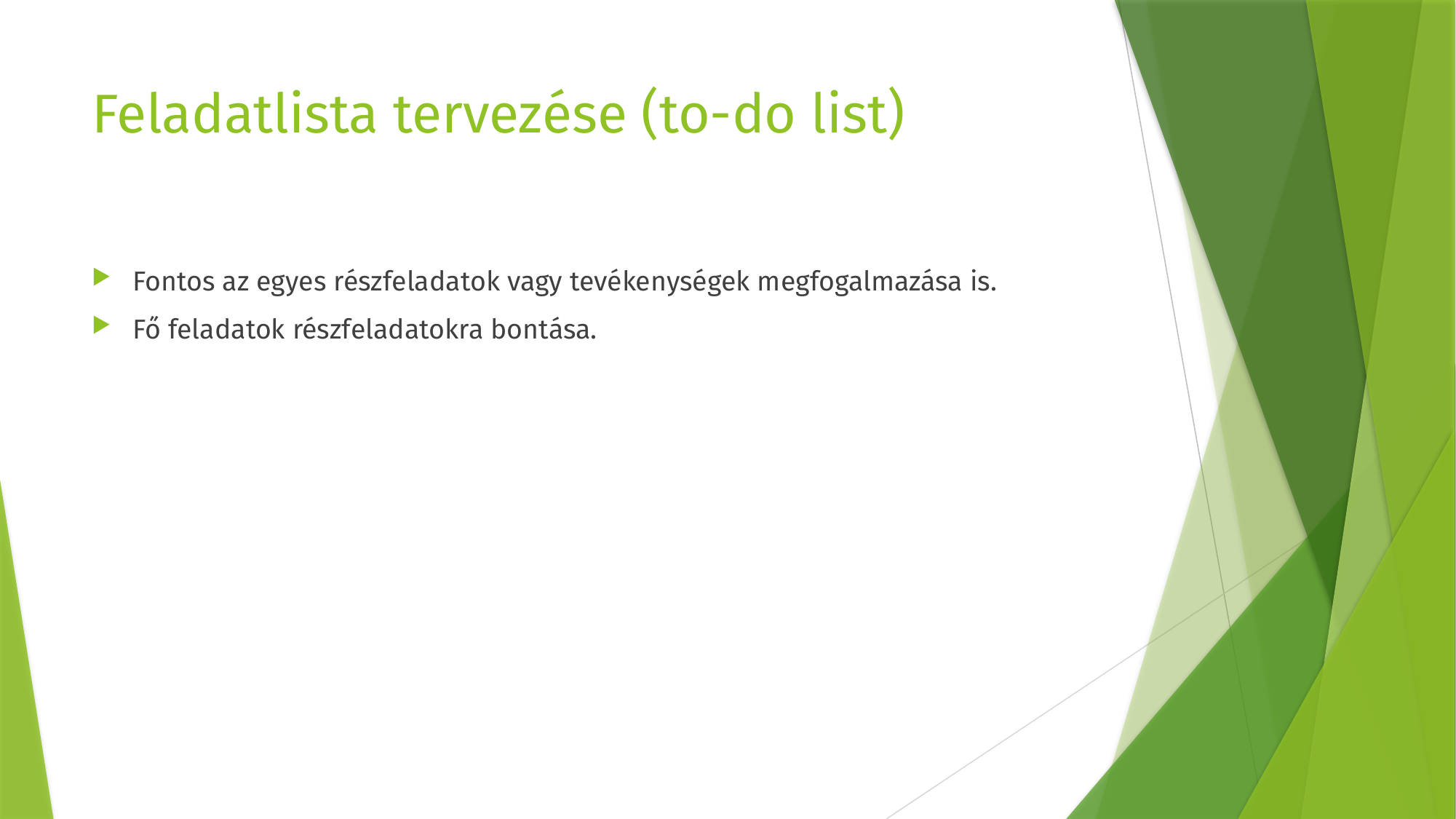

# Feladatlista tervezése (to-do list)
Fontos az egyes részfeladatok vagy tevékenységek megfogalmazása is.
Fő feladatok részfeladatokra bontása.